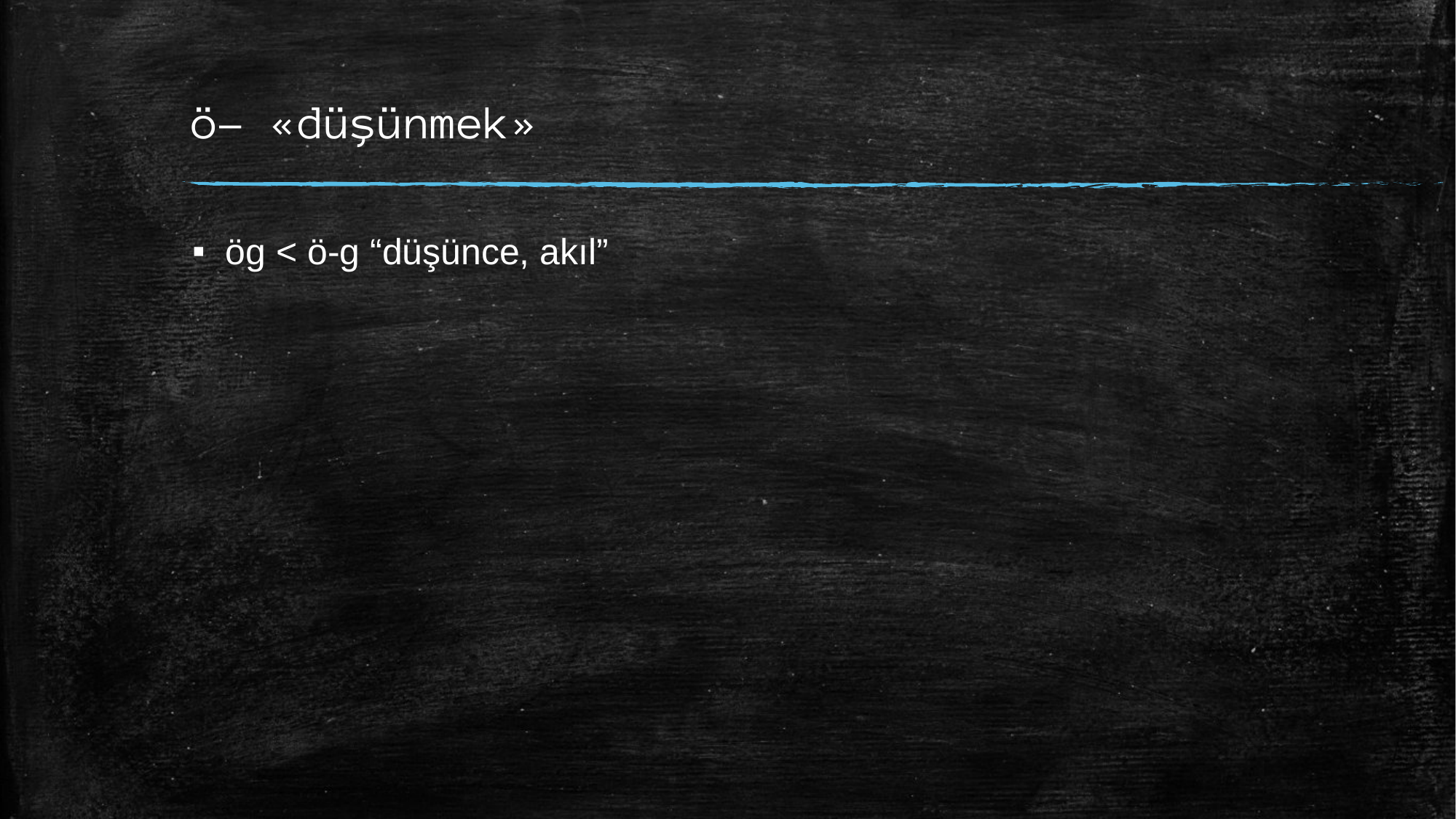

# ö- «düşünmek»
ög < ö-g “düşünce, akıl”